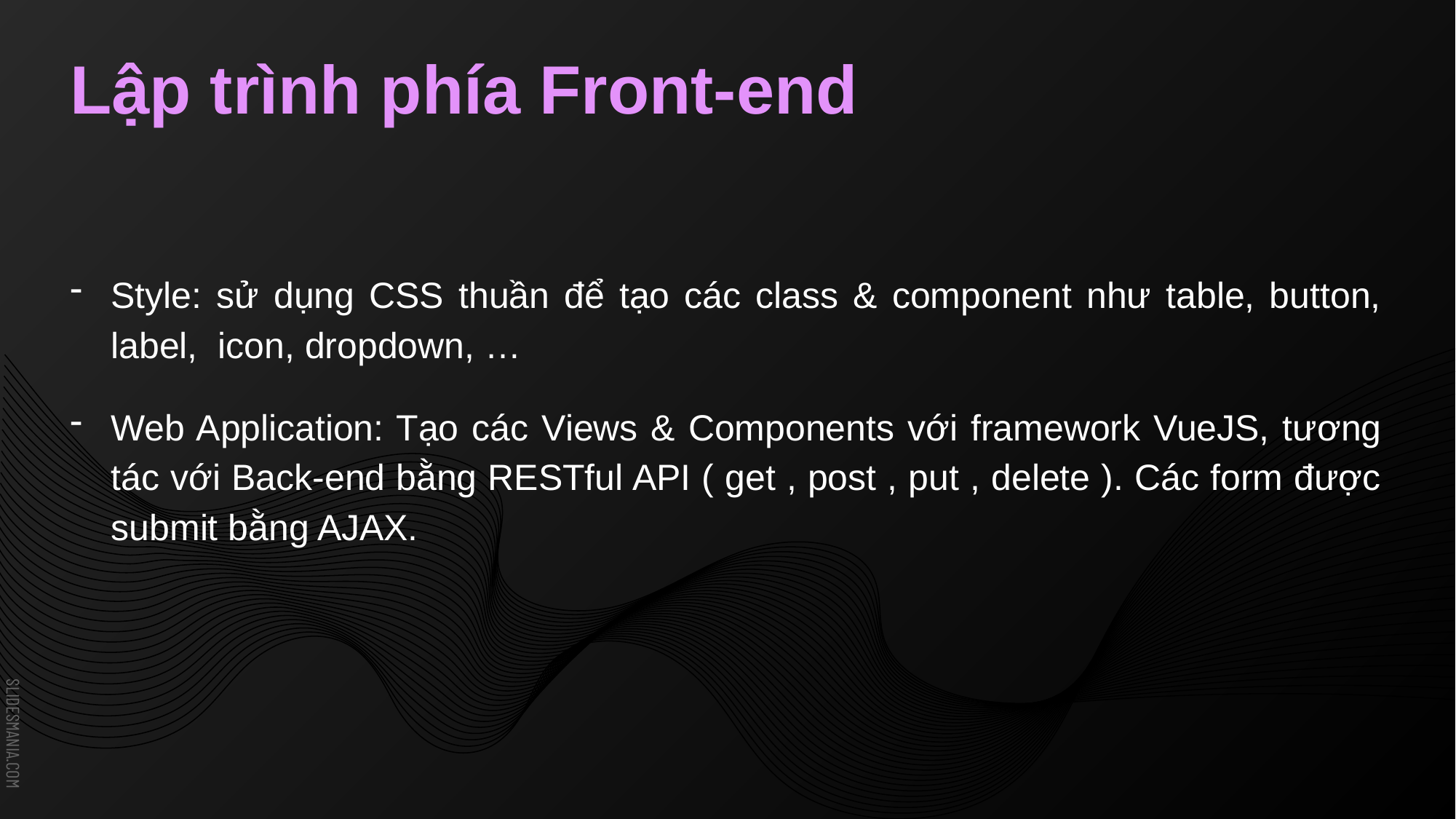

# Lập trình phía Front-end
Style: sử dụng CSS thuần để tạo các class & component như table, button, label,  icon, dropdown, …
Web Application: Tạo các Views & Components với framework VueJS, tương tác với Back-end bằng RESTful API ( get , post , put , delete ). Các form được submit bằng AJAX.